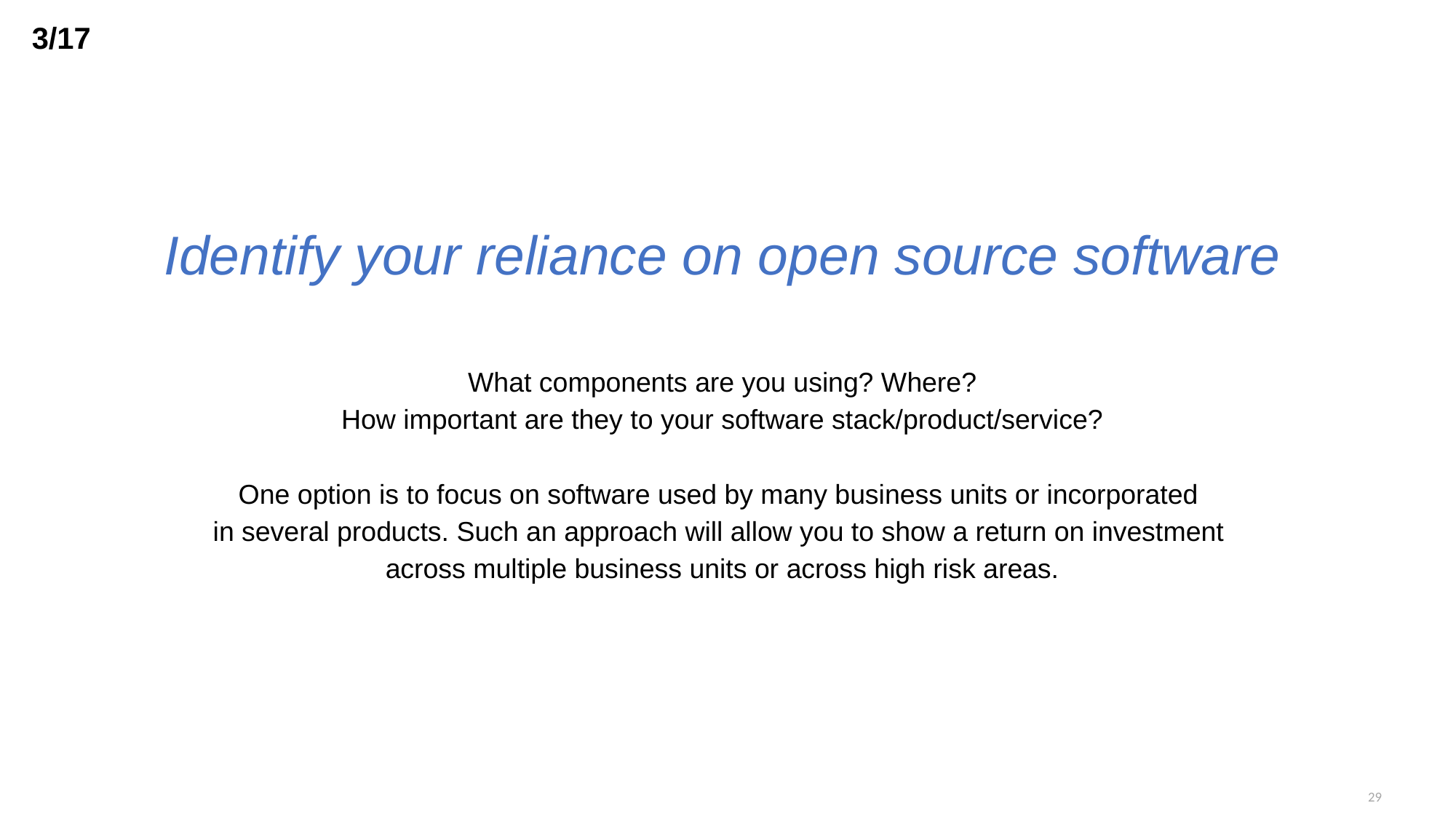

3/17
Identify your reliance on open source software

What components are you using? Where?
How important are they to your software stack/product/service?

One option is to focus on software used by many business units or incorporated
in several products. Such an approach will allow you to show a return on investment
across multiple business units or across high risk areas.